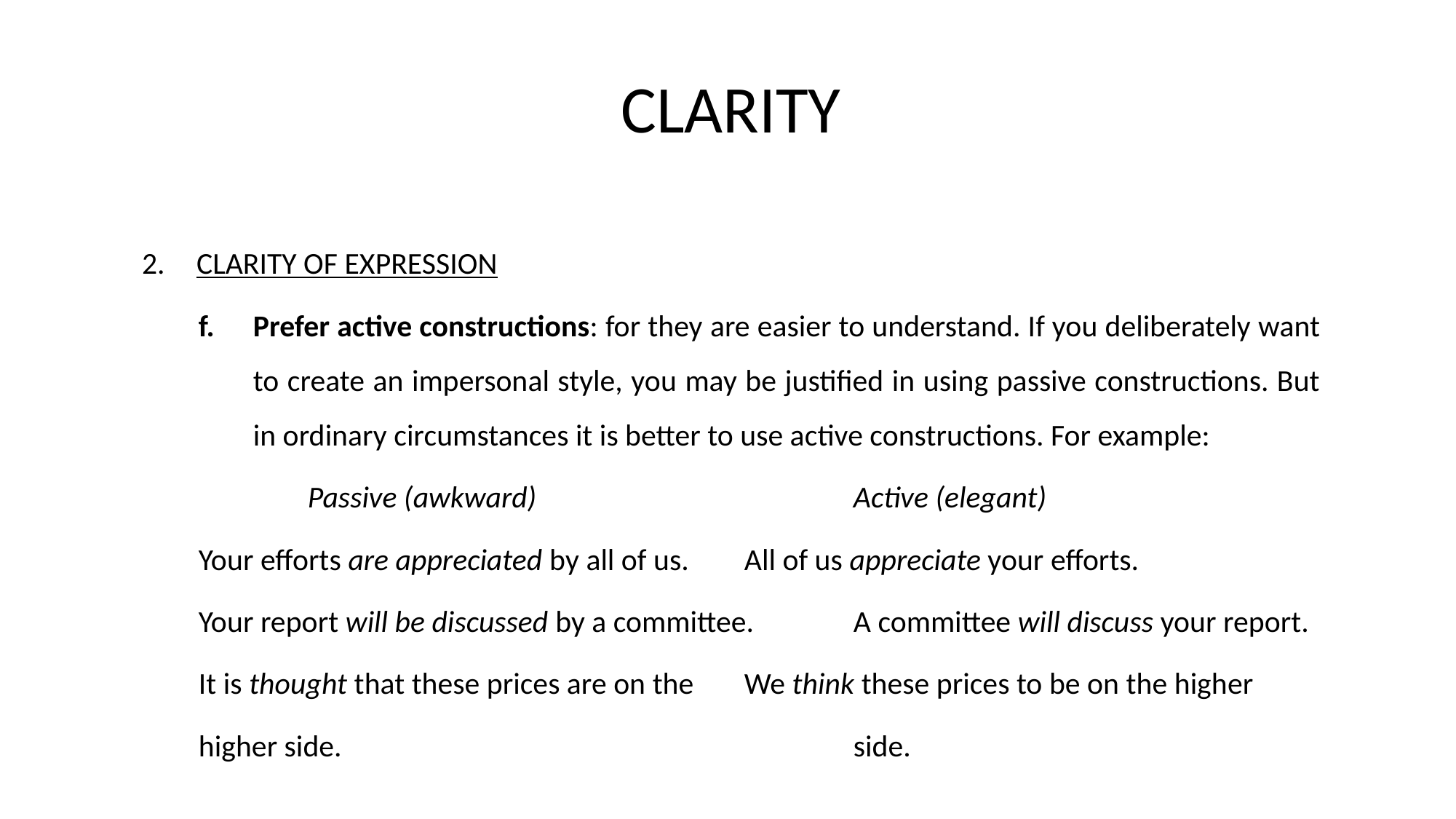

# CLARITY
CLARITY OF EXPRESSION
Prefer active constructions: for they are easier to understand. If you deliberately want to create an impersonal style, you may be justified in using passive constructions. But in ordinary circumstances it is better to use active constructions. For example:
	Passive (awkward)			Active (elegant)
Your efforts are appreciated by all of us.	All of us appreciate your efforts.
Your report will be discussed by a committee.	A committee will discuss your report.
It is thought that these prices are on the	We think these prices to be on the higher
higher side.					side.